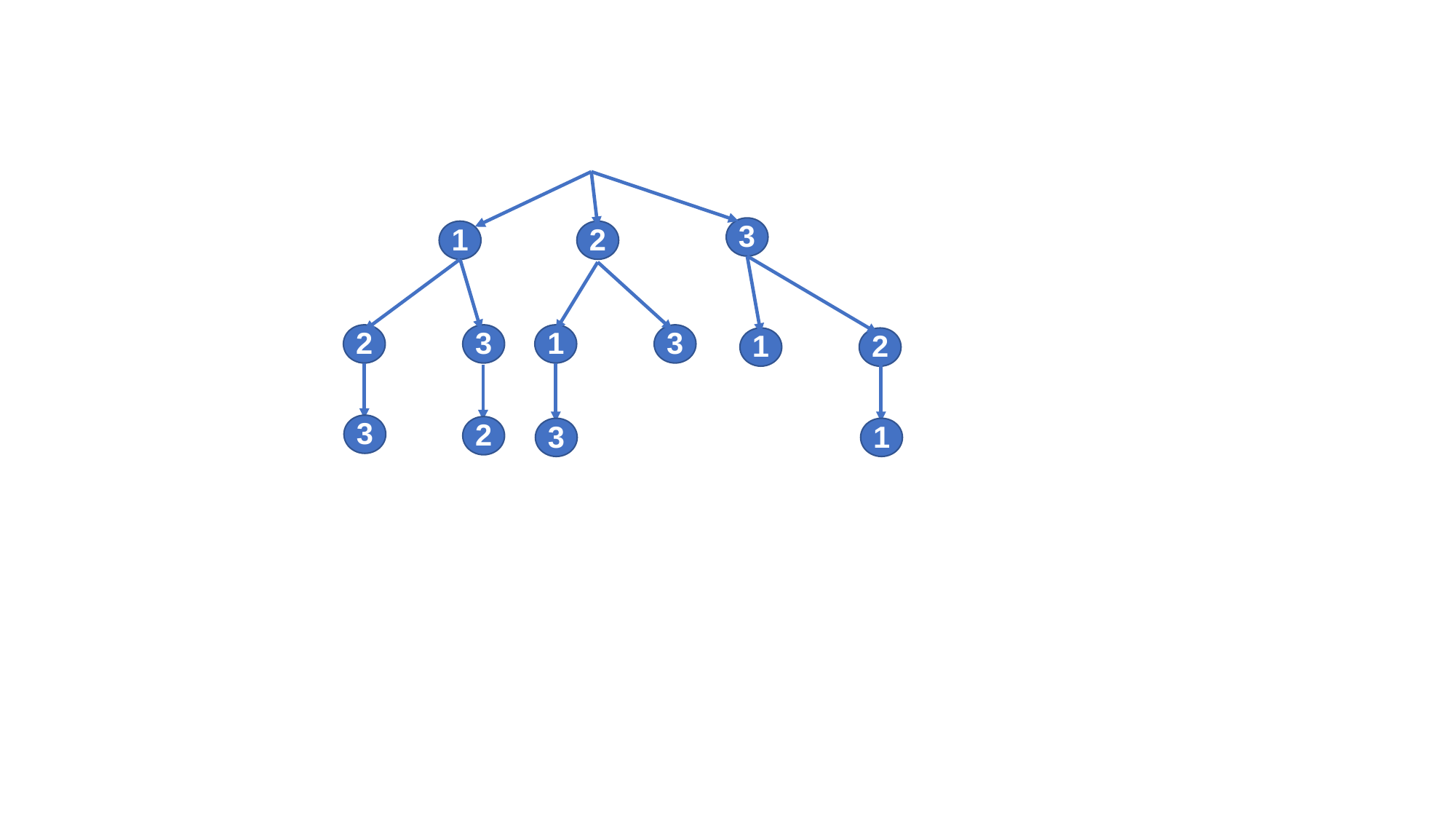

3
1
2

2
3
1
3
1
2

3
2
3
1